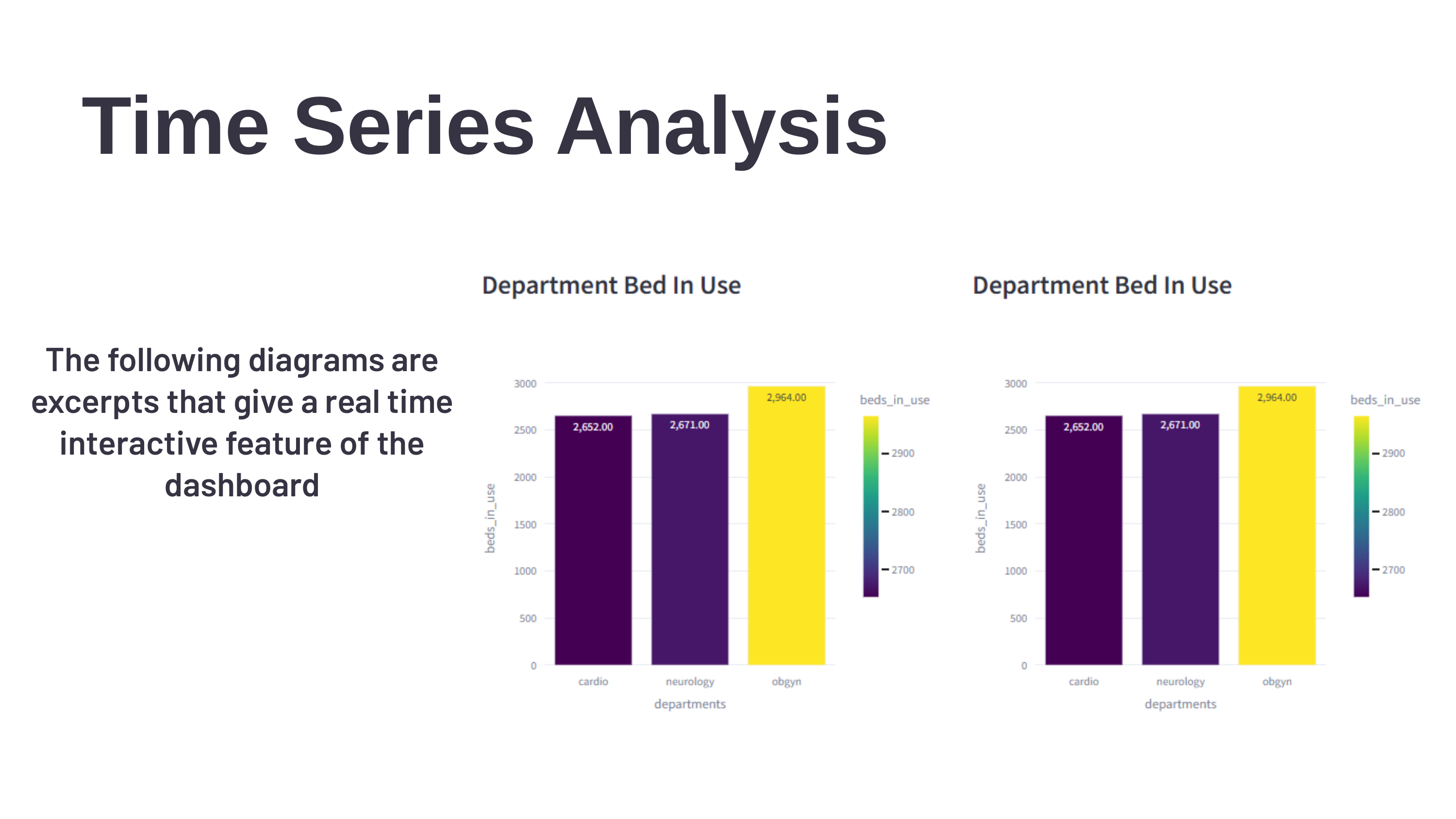

Time Series Analysis

The following diagrams are excerpts that give a real time interactive feature of the dashboard